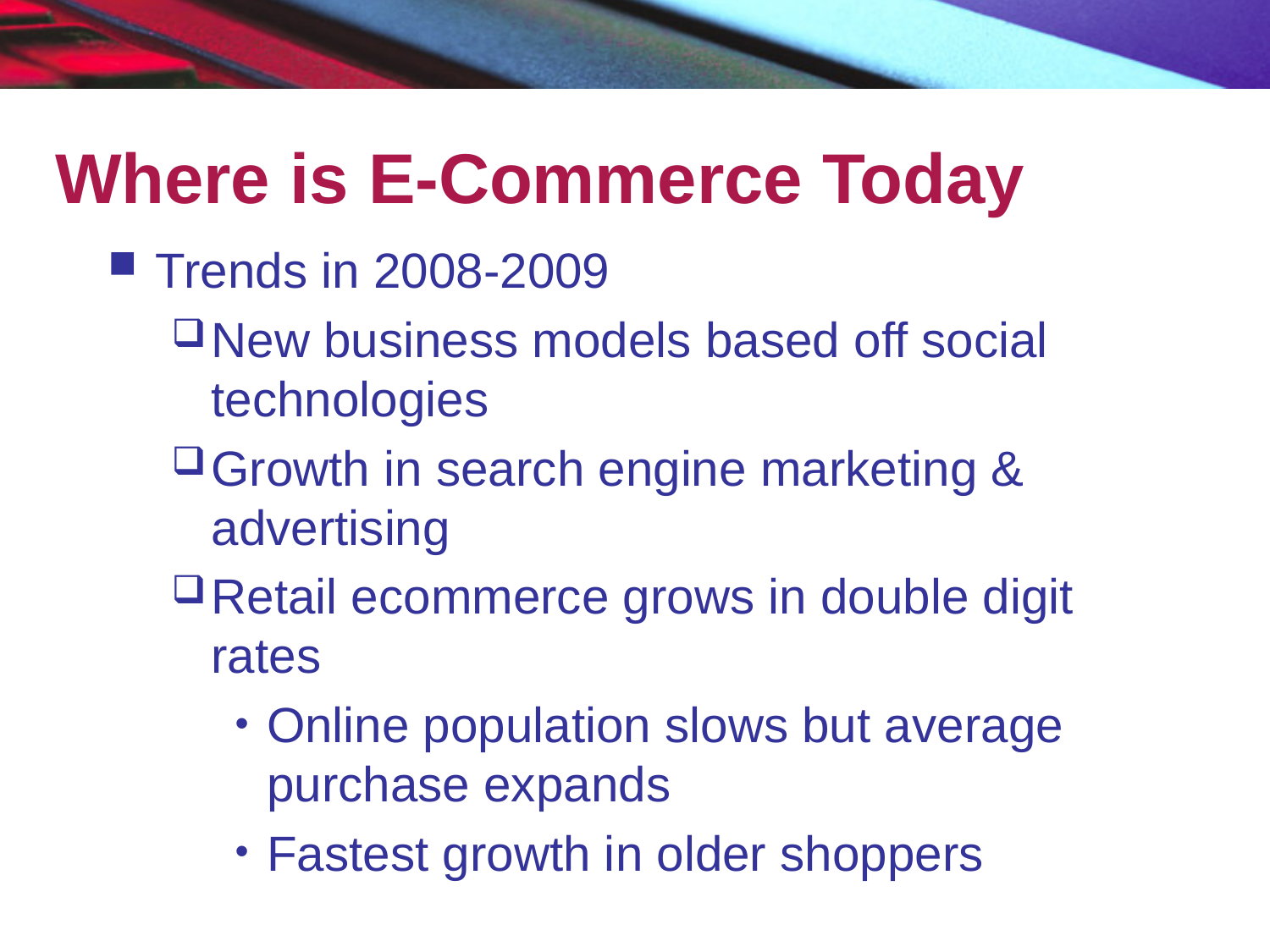

# Where is E-Commerce Today
Trends in 2008-2009
New business models based off social technologies
Growth in search engine marketing & advertising
Retail ecommerce grows in double digit rates
Online population slows but average purchase expands
Fastest growth in older shoppers